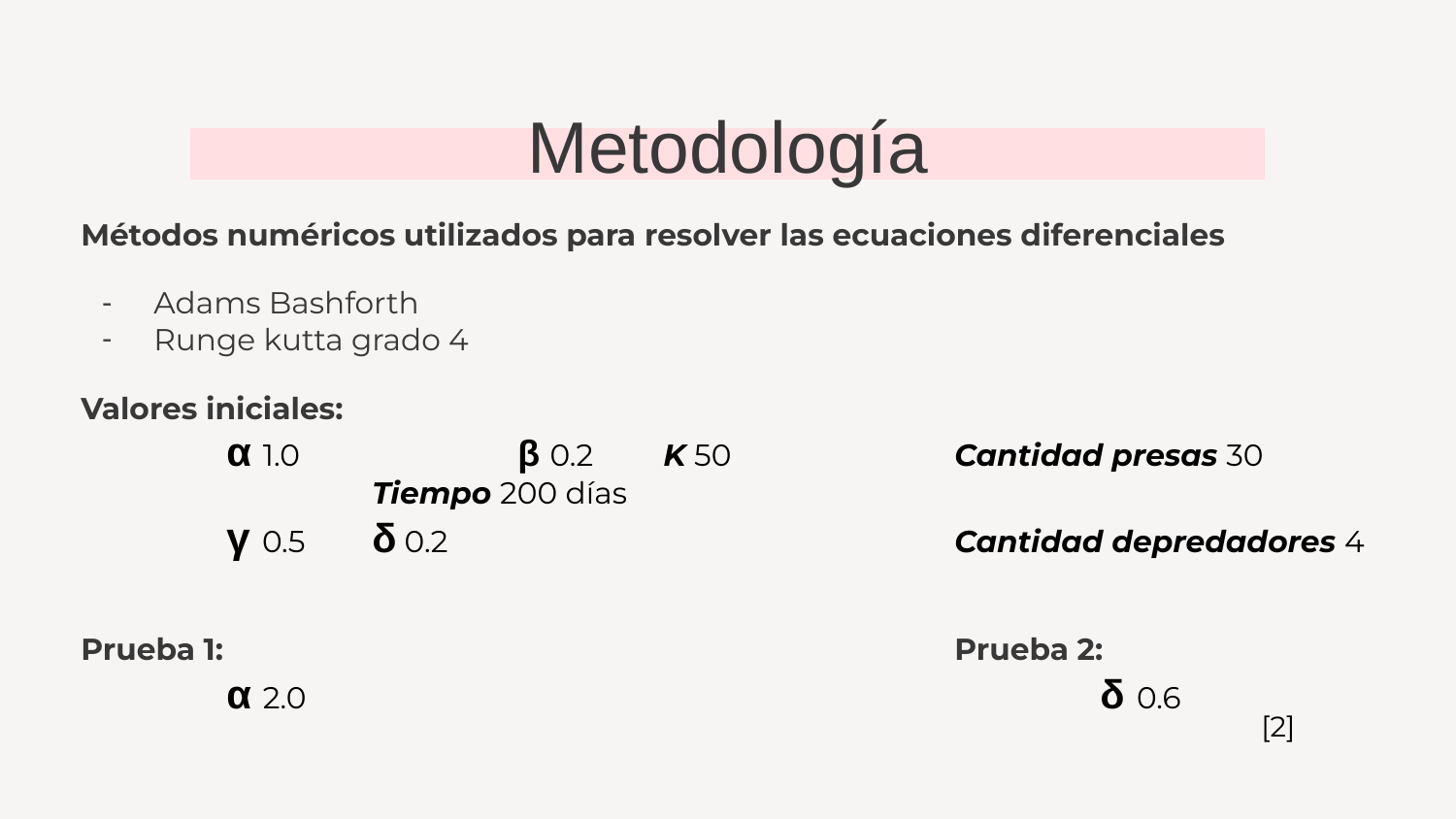

# Metodología

Métodos numéricos utilizados para resolver las ecuaciones diferenciales
Adams Bashforth
Runge kutta grado 4
Valores iniciales:
 	α 1.0		β 0.2 	K 50		Cantidad presas 30			Tiempo 200 días
	γ 0.5	δ 0.2				Cantidad depredadores 4
Prueba 1:						Prueba 2:
	α 2.0						δ 0.6

[2]